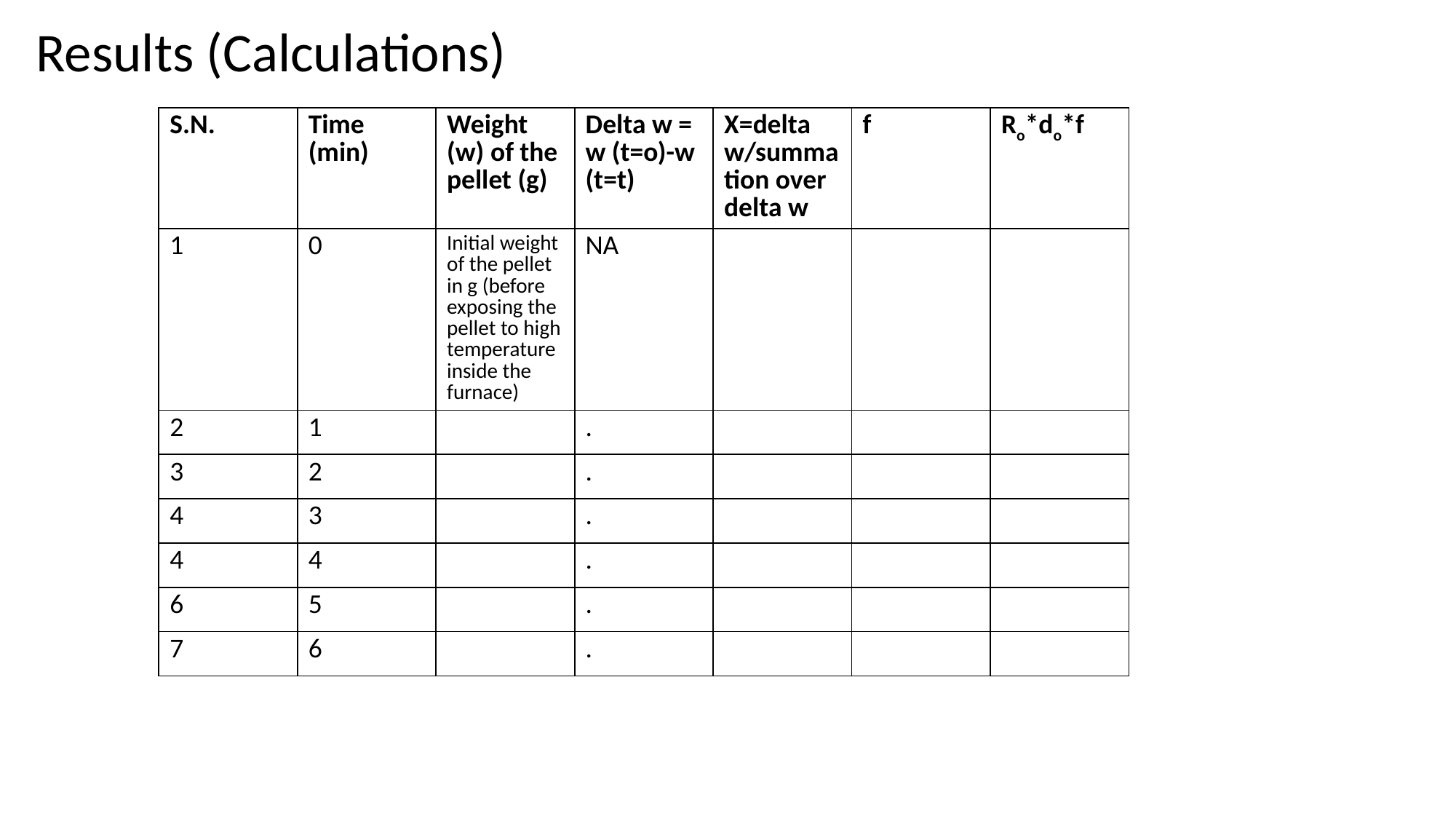

# Results (Calculations)
| S.N. | Time (min) | Weight (w) of the pellet (g) | Delta w = w (t=o)-w (t=t) | X=delta w/summation over delta w | f | Ro\*do\*f |
| --- | --- | --- | --- | --- | --- | --- |
| 1 | 0 | Initial weight of the pellet in g (before exposing the pellet to high temperature inside the furnace) | NA |  |  |  |
| 2 | 1 |  | . |  |  |  |
| 3 | 2 |  | . |  |  |  |
| 4 | 3 |  | . |  |  |  |
| 4 | 4 |  | . |  |  |  |
| 6 | 5 |  | . |  |  |  |
| 7 | 6 |  | . |  |  |  |